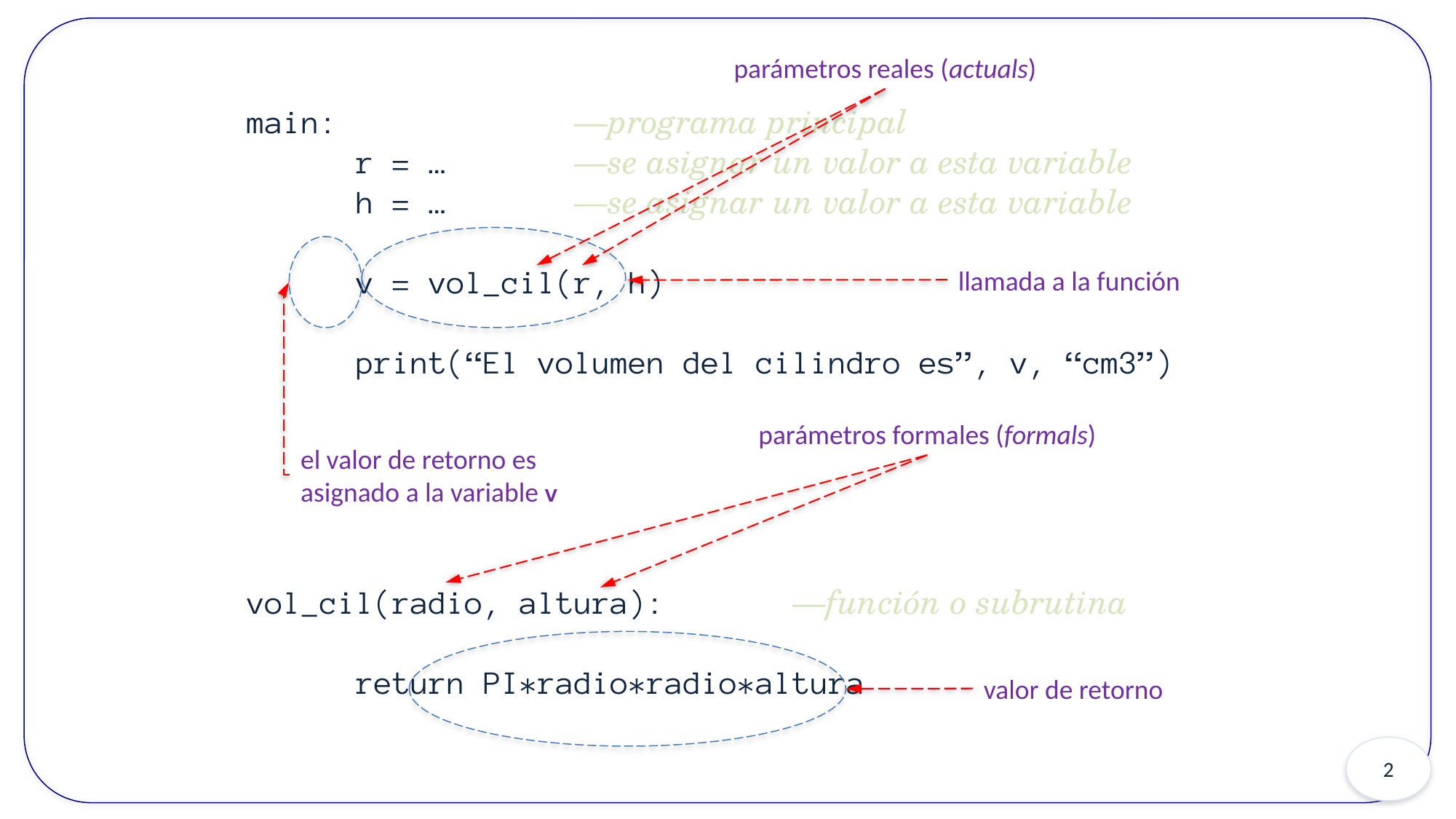

parámetros reales (actuals)
main:			—programa principal
	r = … 		—se asignar un valor a esta variable
	h = … 		—se asignar un valor a esta variable

	v = vol_cil(r, h)

	print(“El volumen del cilindro es”, v, “cm3”)

vol_cil(radio, altura):		—función o subrutina

	return PI*radio*radio*altura

llamada a la función
parámetros formales (formals)
el valor de retorno es
asignado a la variable v

valor de retorno